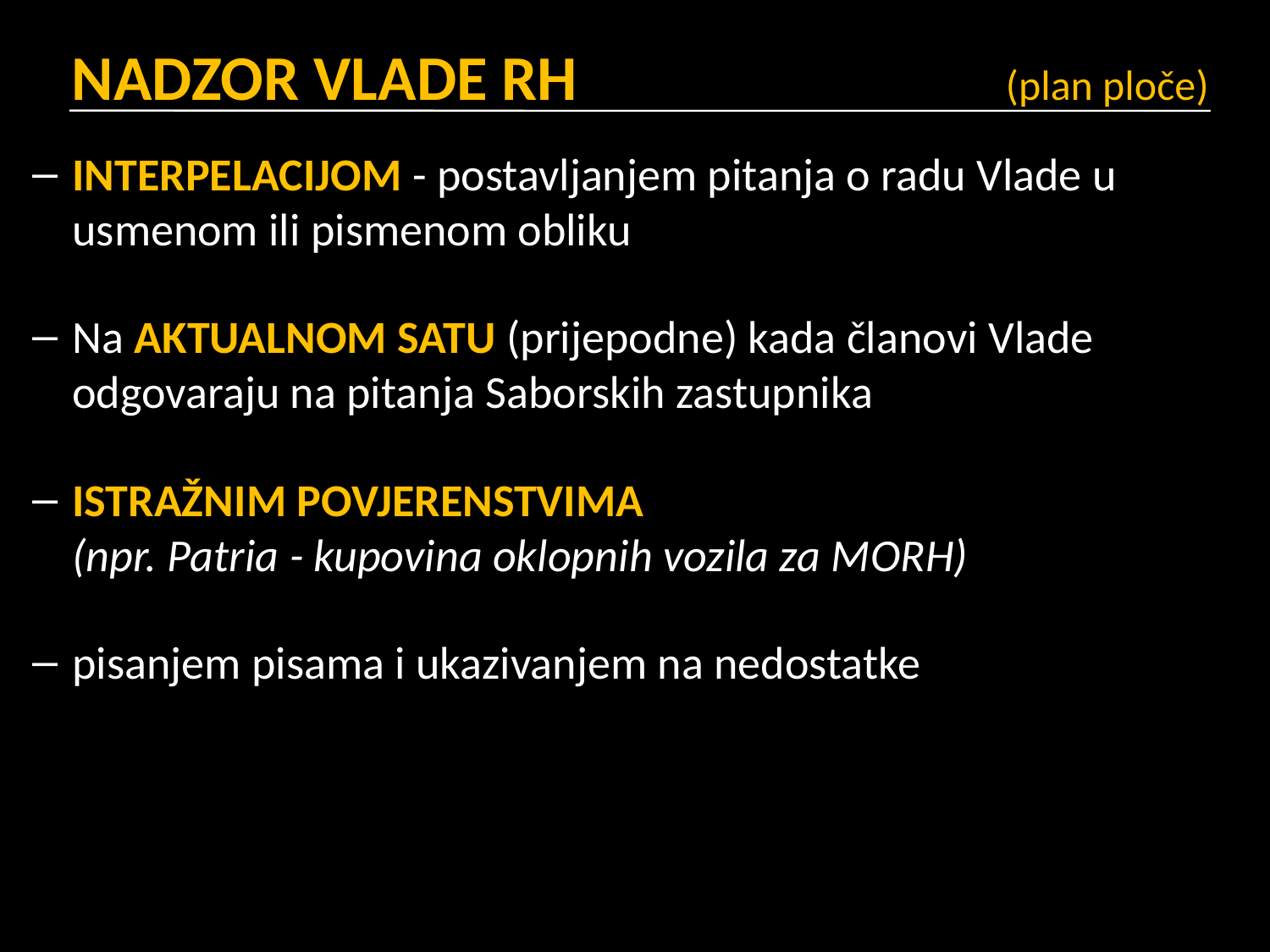

NADZOR VLADE RH				  (plan ploče)
INTERPELACIJOM - postavljanjem pitanja o radu Vlade u usmenom ili pismenom obliku
Na AKTUALNOM SATU (prijepodne) kada članovi Vlade odgovaraju na pitanja Saborskih zastupnika
ISTRAŽNIM POVJERENSTVIMA
(npr. Patria - kupovina oklopnih vozila za MORH)
pisanjem pisama i ukazivanjem na nedostatke